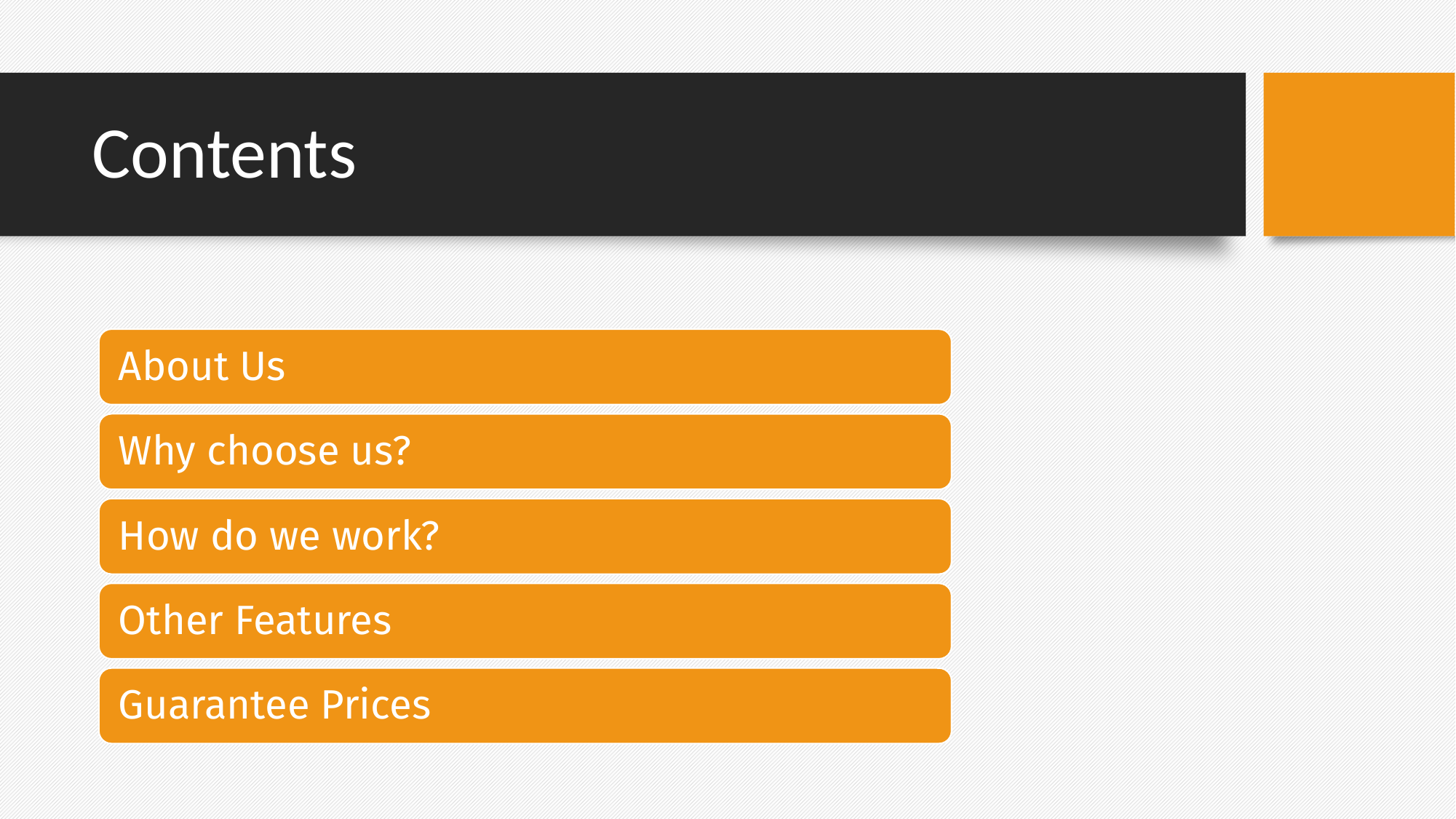

# Contents
About Us
Why choose us?
How do we work?
Other Features
Guarantee Prices